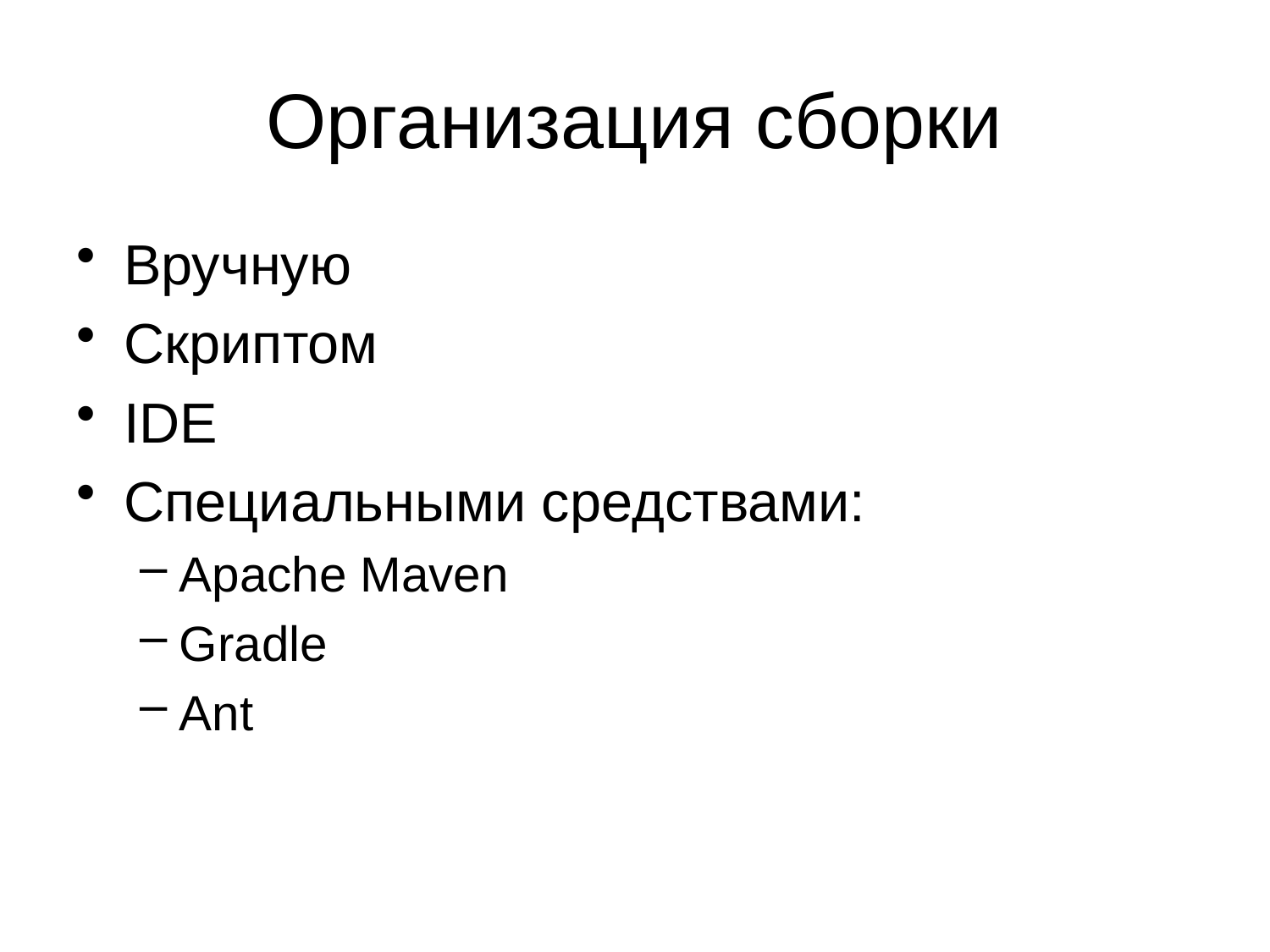

# Организация сборки
Вручную
Скриптом
IDE
Специальными средствами:
Apache Maven
Gradle
Ant